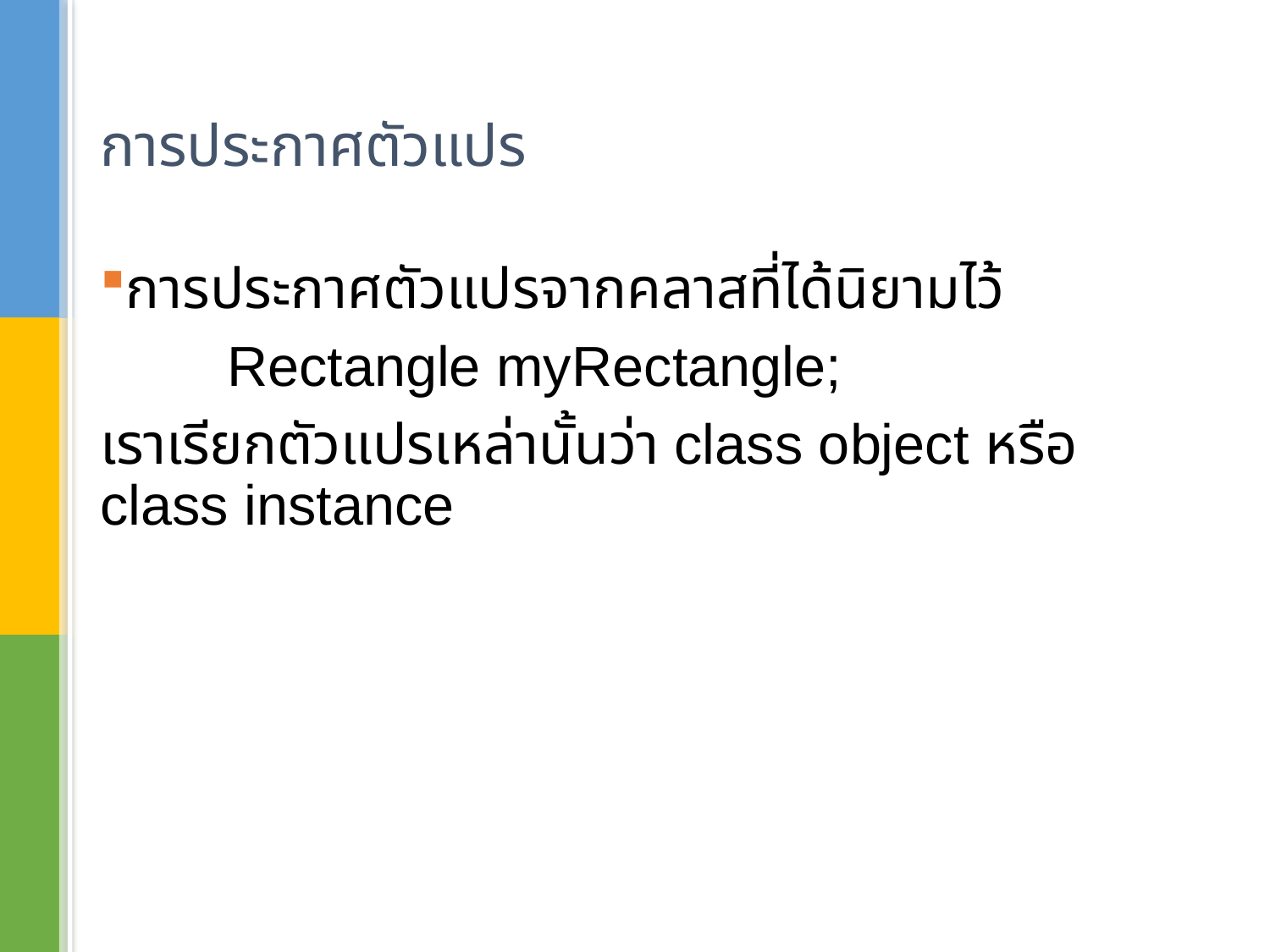

# การประกาศตัวแปร
การประกาศตัวแปรจากคลาสที่ได้นิยามไว้
	Rectangle myRectangle;
เราเรียกตัวแปรเหล่านั้นว่า class object หรือ class instance